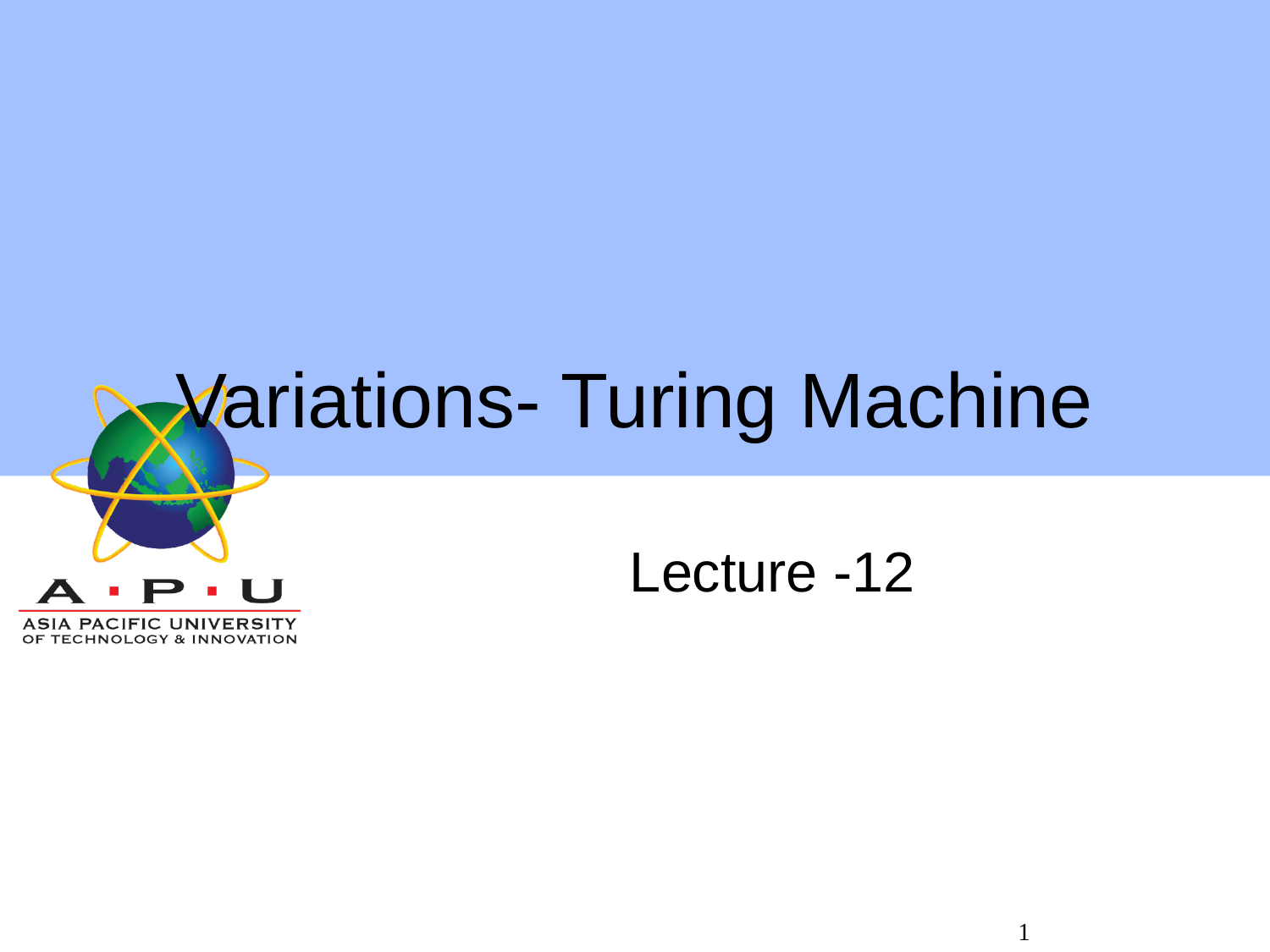

# Variations- Turing Machine
 Lecture -12
1